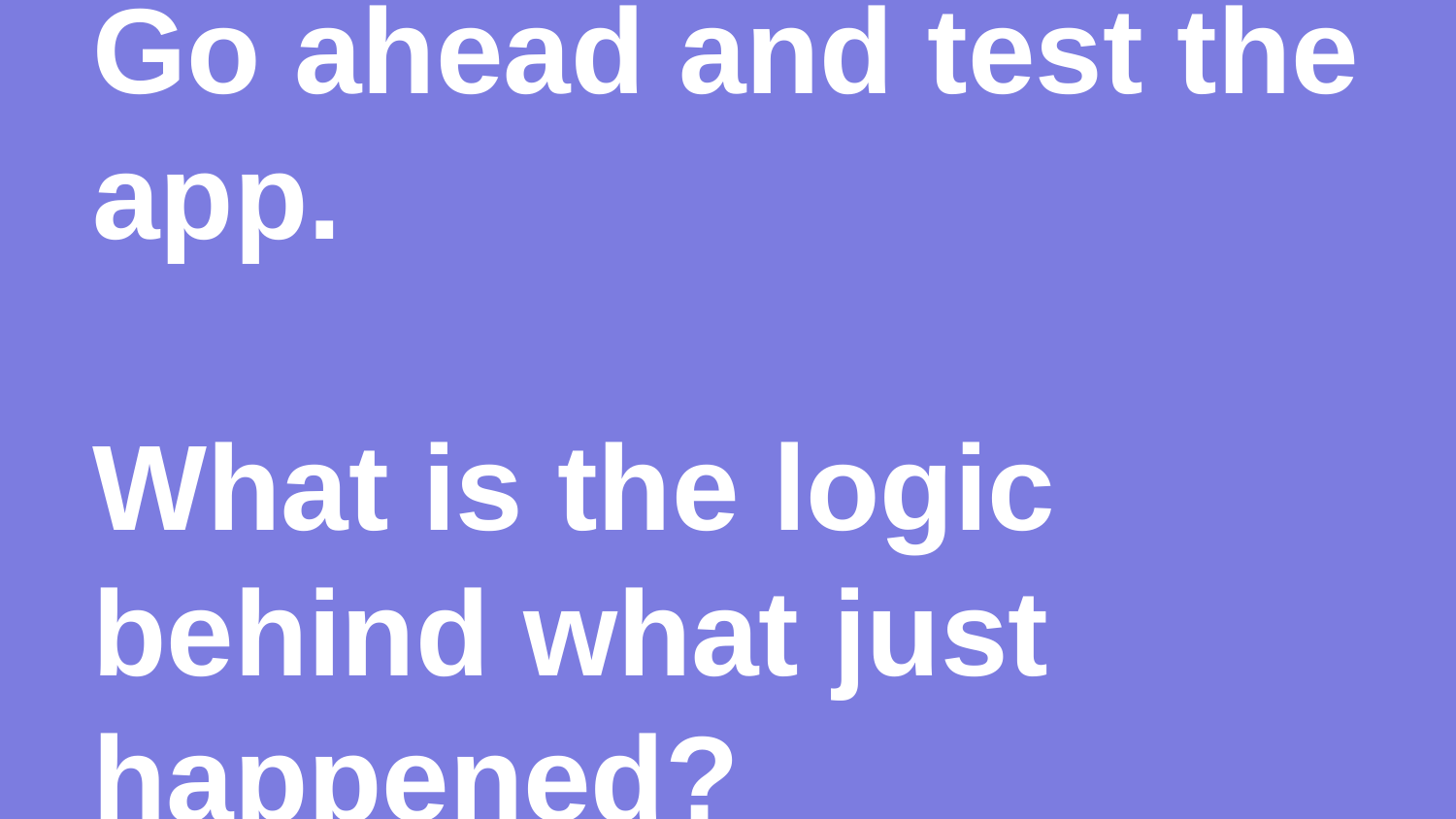

# Go ahead and test the app.

What is the logic behind what just happened?